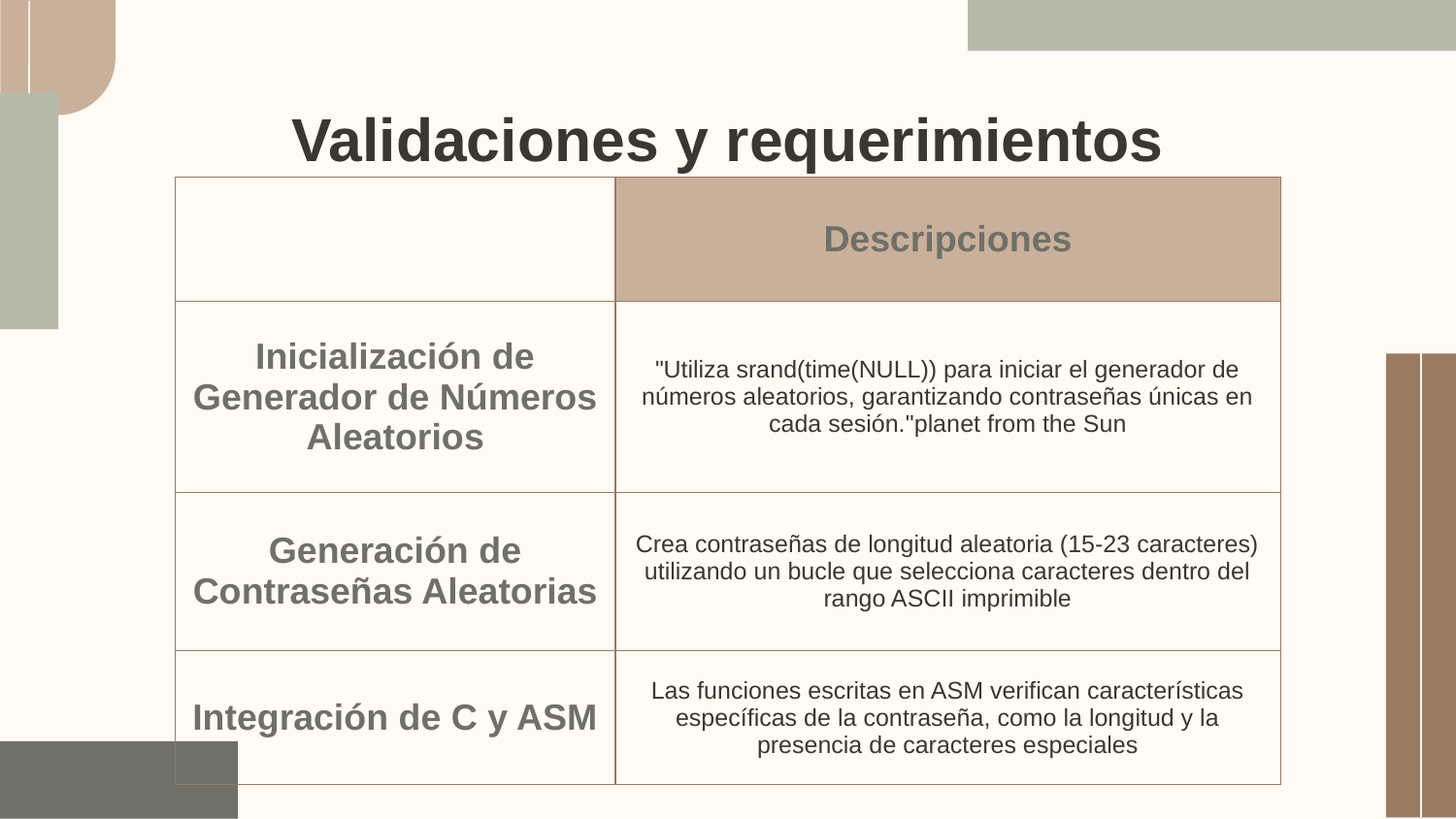

# Validaciones y requerimientos
|  | Descripciones |
| --- | --- |
| Inicialización de Generador de Números Aleatorios | "Utiliza srand(time(NULL)) para iniciar el generador de números aleatorios, garantizando contraseñas únicas en cada sesión."planet from the Sun |
| Generación de Contraseñas Aleatorias | Crea contraseñas de longitud aleatoria (15-23 caracteres) utilizando un bucle que selecciona caracteres dentro del rango ASCII imprimible |
| Integración de C y ASM | Las funciones escritas en ASM verifican características específicas de la contraseña, como la longitud y la presencia de caracteres especiales |